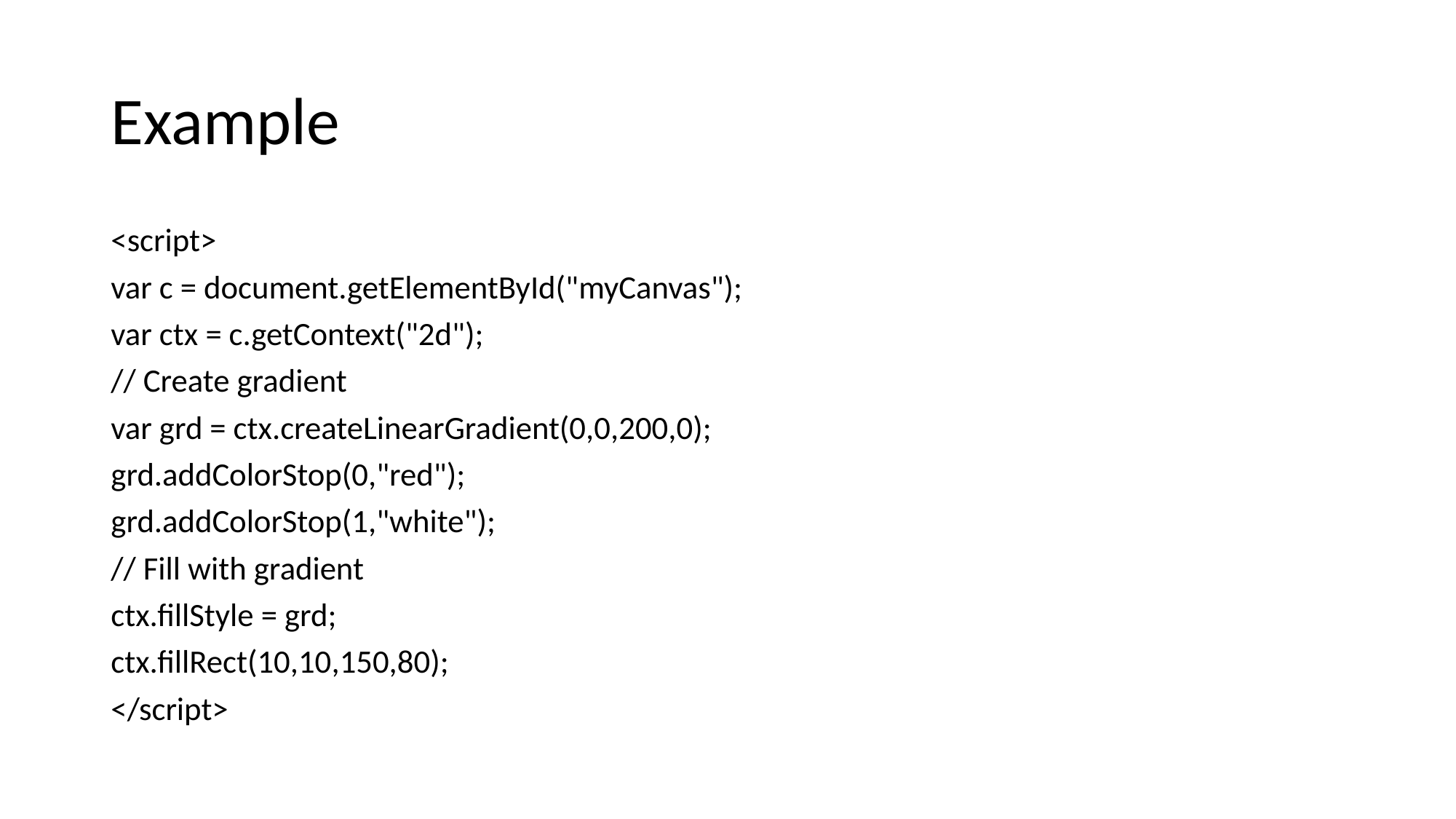

# Example
<script>
var c = document.getElementById("myCanvas");
var ctx = c.getContext("2d");
// Create gradient
var grd = ctx.createLinearGradient(0,0,200,0);
grd.addColorStop(0,"red");
grd.addColorStop(1,"white");
// Fill with gradient
ctx.fillStyle = grd;
ctx.fillRect(10,10,150,80);
</script>